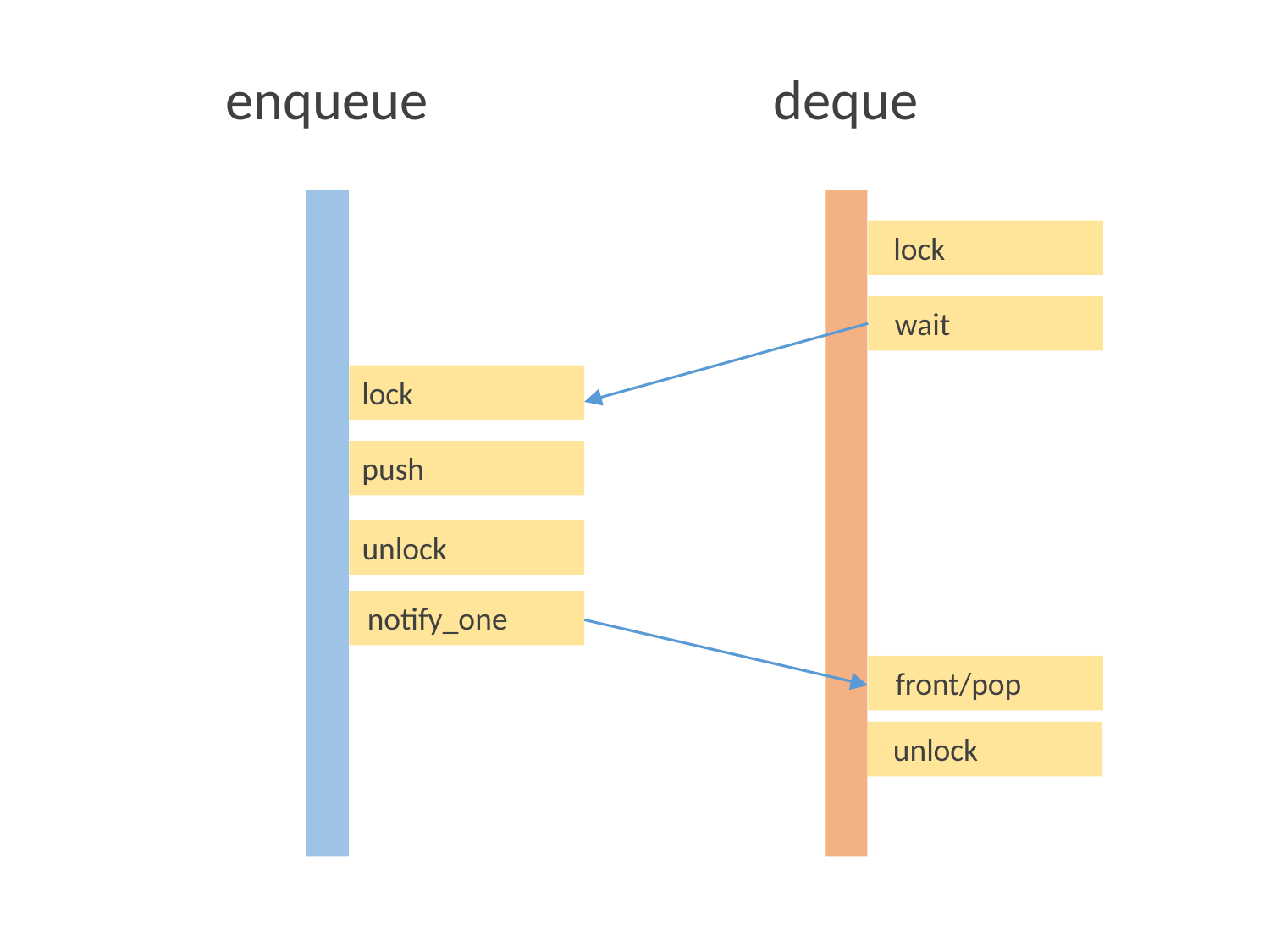

enqueue
deque

lock

wait

lock

push

unlock

notify_one

front/pop

unlock